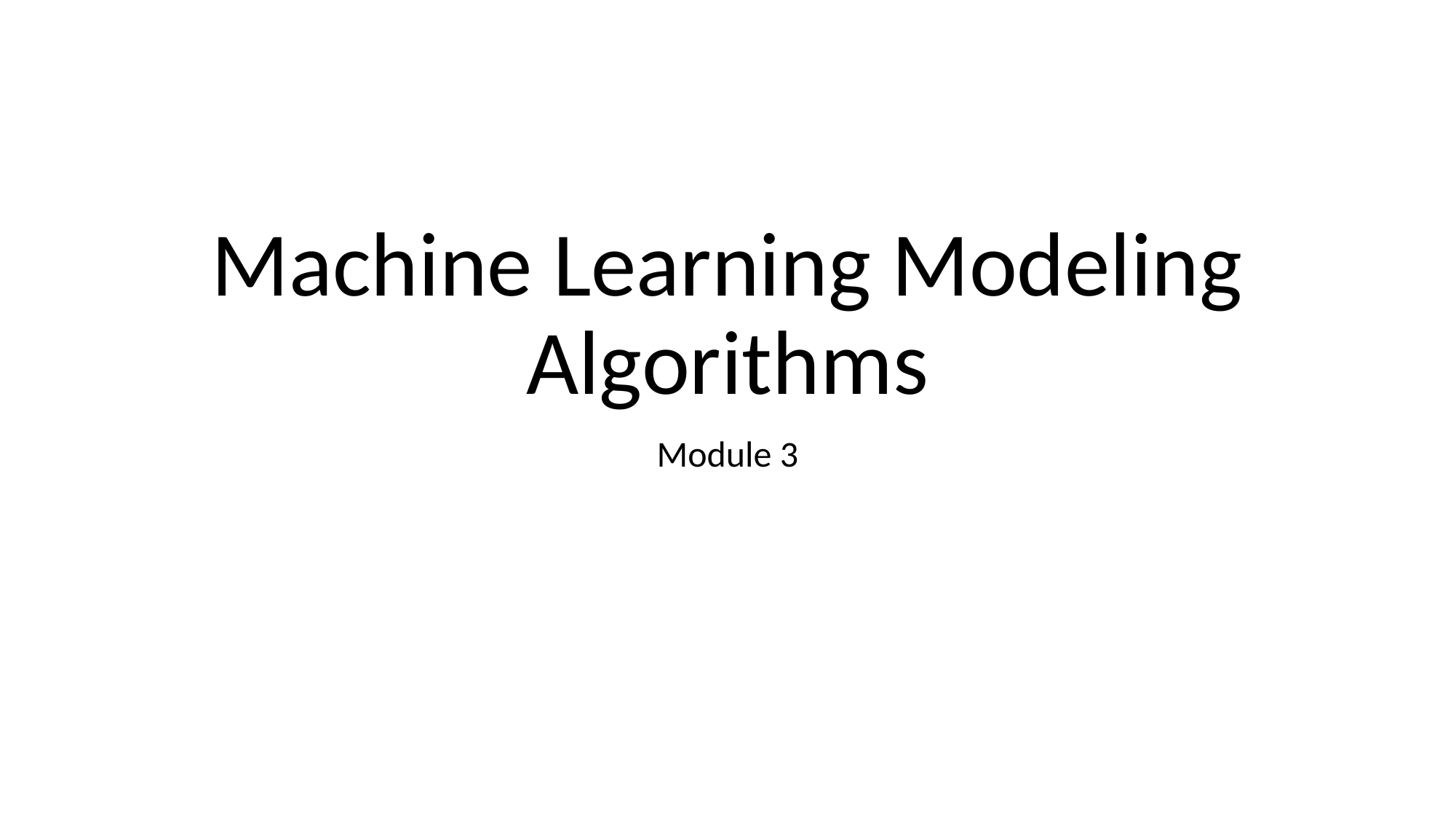

# Machine Learning Modeling Algorithms
Module 3